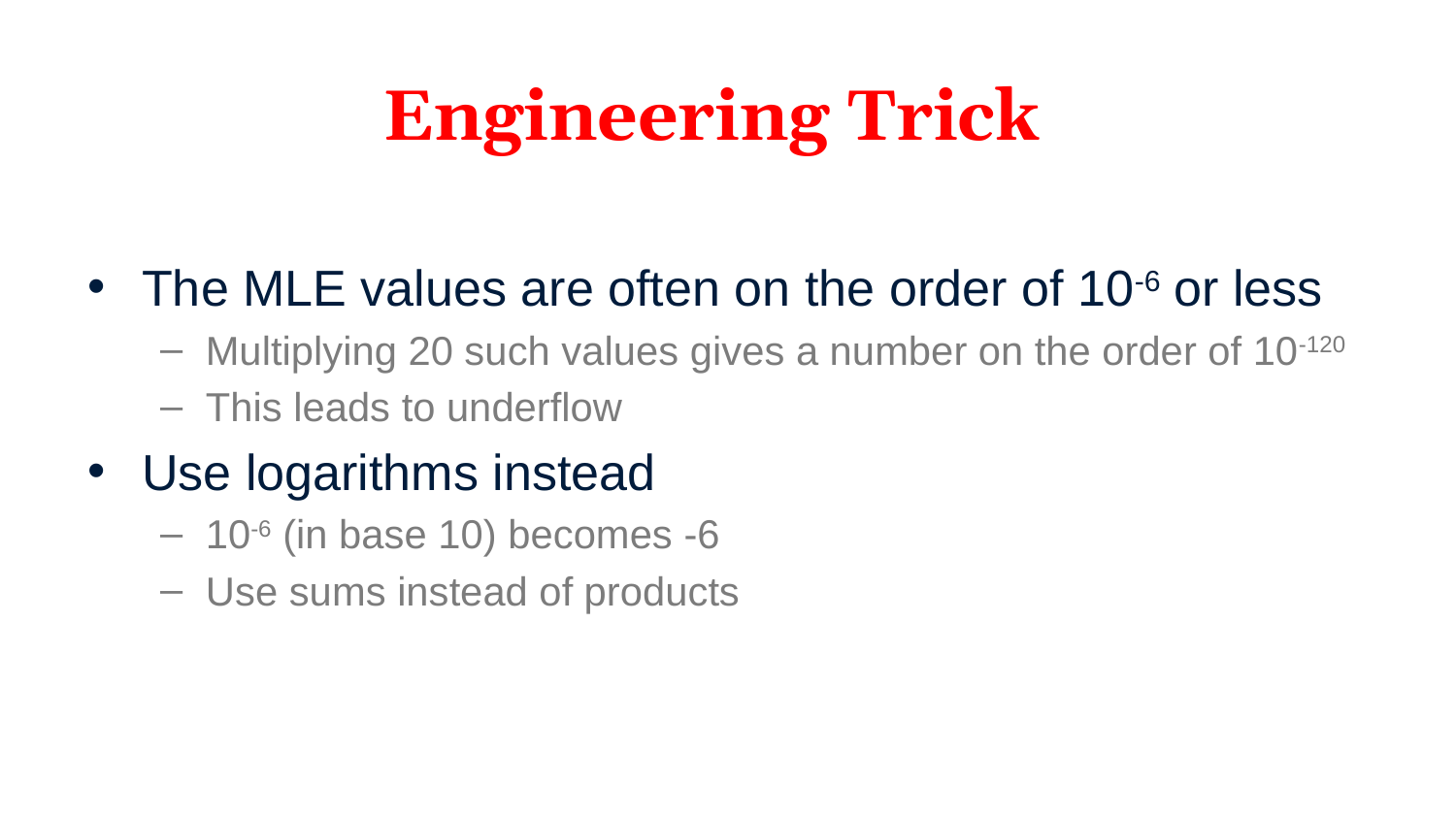

# Engineering Trick
The MLE values are often on the order of 10-6 or less
Multiplying 20 such values gives a number on the order of 10-120
This leads to underflow
Use logarithms instead
10-6 (in base 10) becomes -6
Use sums instead of products